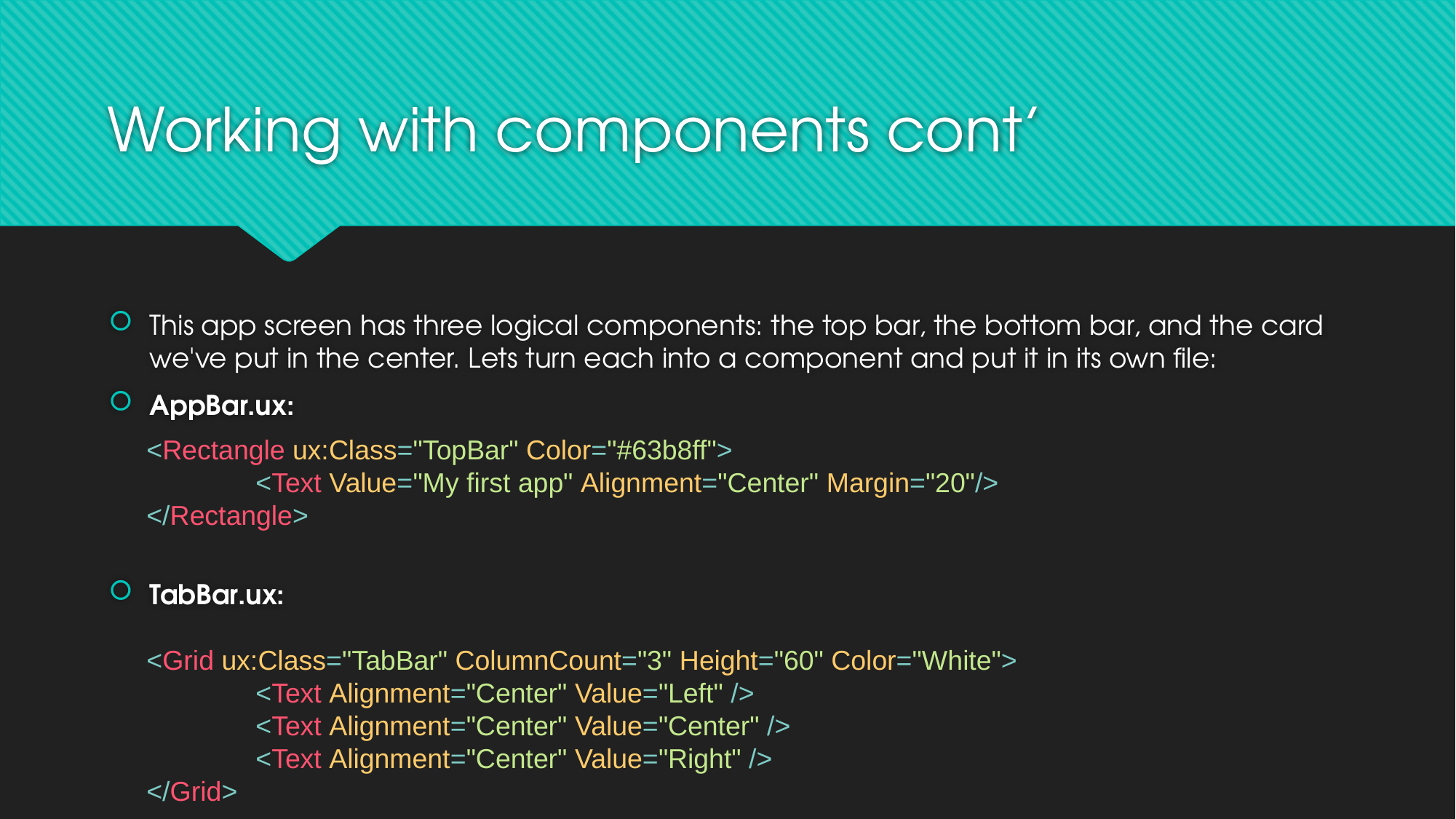

# Working with components cont’
This app screen has three logical components: the top bar, the bottom bar, and the card we've put in the center. Lets turn each into a component and put it in its own file:
AppBar.ux:

TabBar.ux:

<Rectangle ux:Class="TopBar" Color="#63b8ff">
	<Text Value="My first app" Alignment="Center" Margin="20"/> </Rectangle>
<Grid ux:Class="TabBar" ColumnCount="3" Height="60" Color="White"> 	<Text Alignment="Center" Value="Left" />
	<Text Alignment="Center" Value="Center" />
	<Text Alignment="Center" Value="Right" />
</Grid>